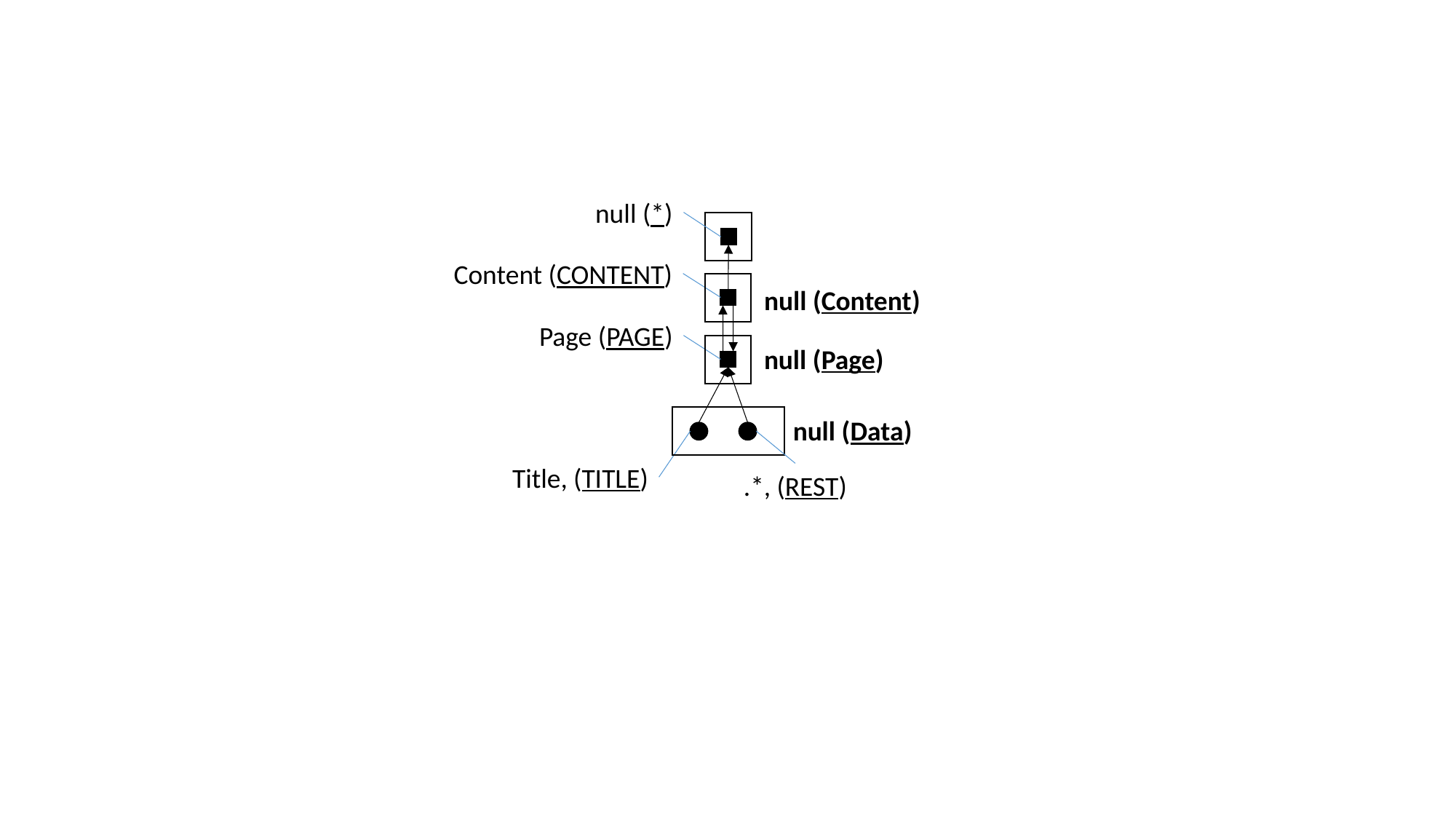

null (*)

Content (CONTENT)

null (Content)

Page (PAGE)

null (Page)

null (Data)

Title, (TITLE)
.*, (REST)